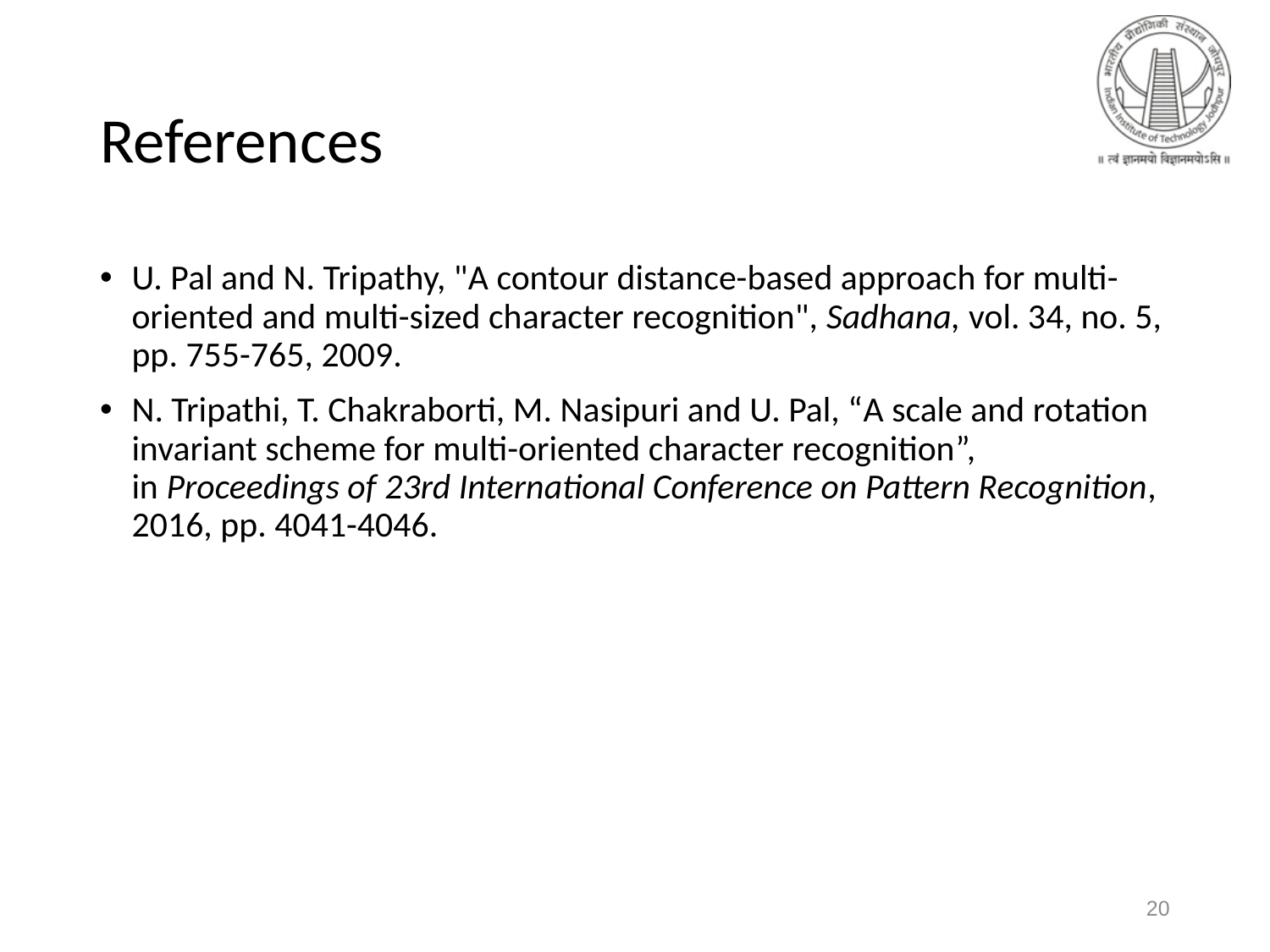

# References
U. Pal and N. Tripathy, "A contour distance-based approach for multi-oriented and multi-sized character recognition", Sadhana, vol. 34, no. 5, pp. 755-765, 2009.
N. Tripathi, T. Chakraborti, M. Nasipuri and U. Pal, “A scale and rotation invariant scheme for multi-oriented character recognition”, in Proceedings of 23rd International Conference on Pattern Recognition, 2016, pp. 4041-4046.

20